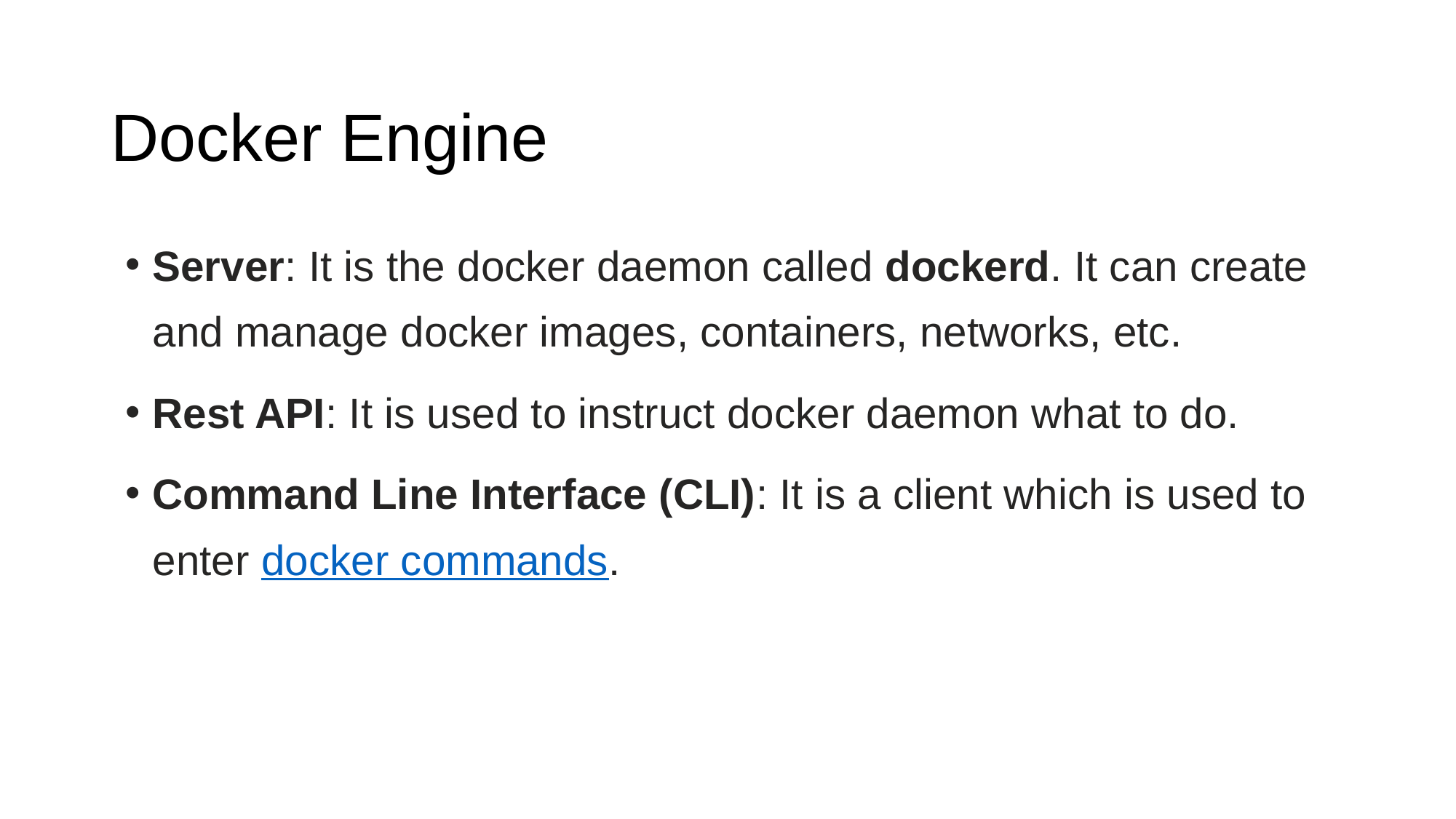

# Docker Engine
Server: It is the docker daemon called dockerd. It can create and manage docker images, containers, networks, etc.
Rest API: It is used to instruct docker daemon what to do.
Command Line Interface (CLI): It is a client which is used to enter docker commands.